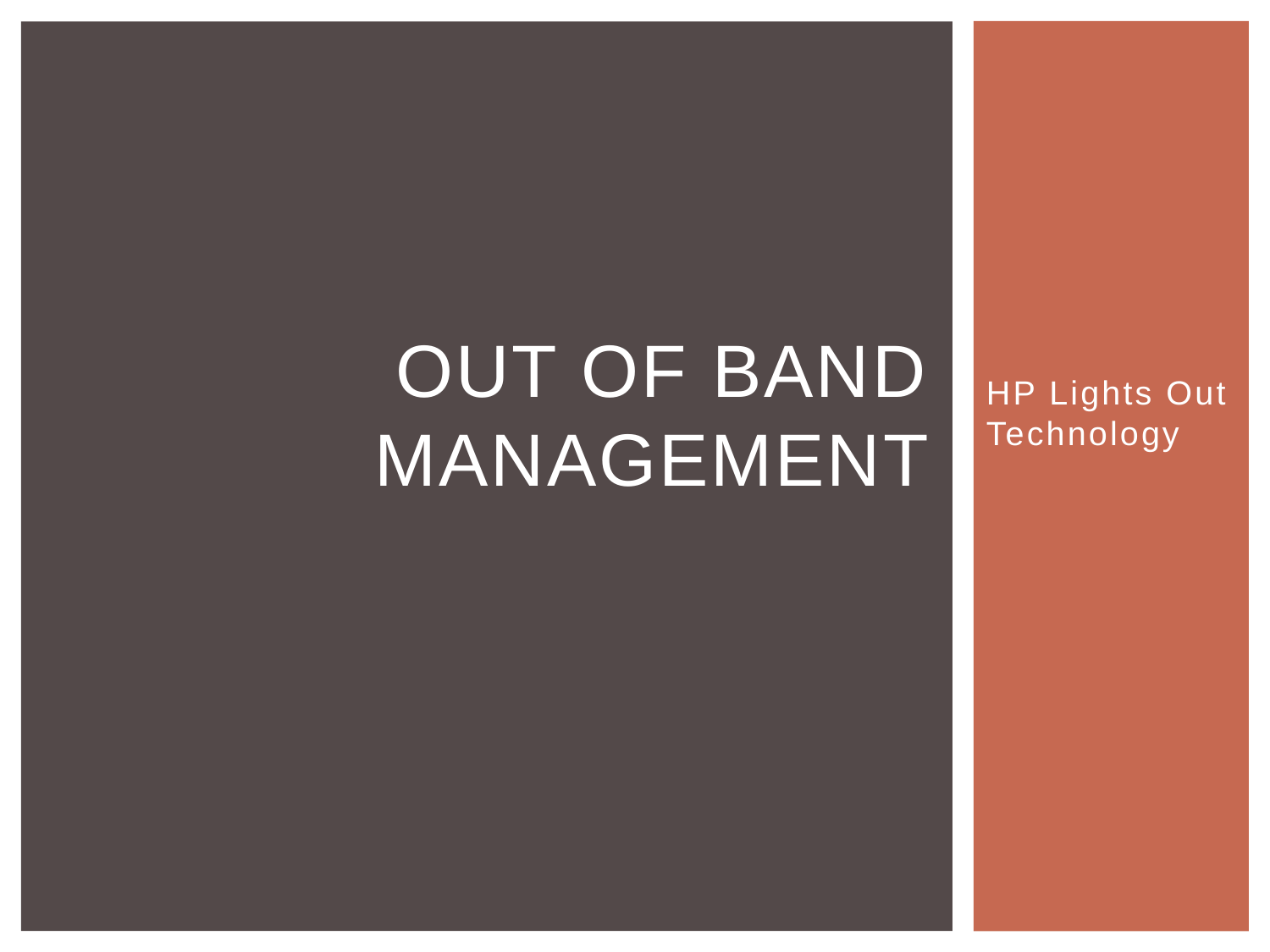

# Out of Band Management
HP Lights Out Technology